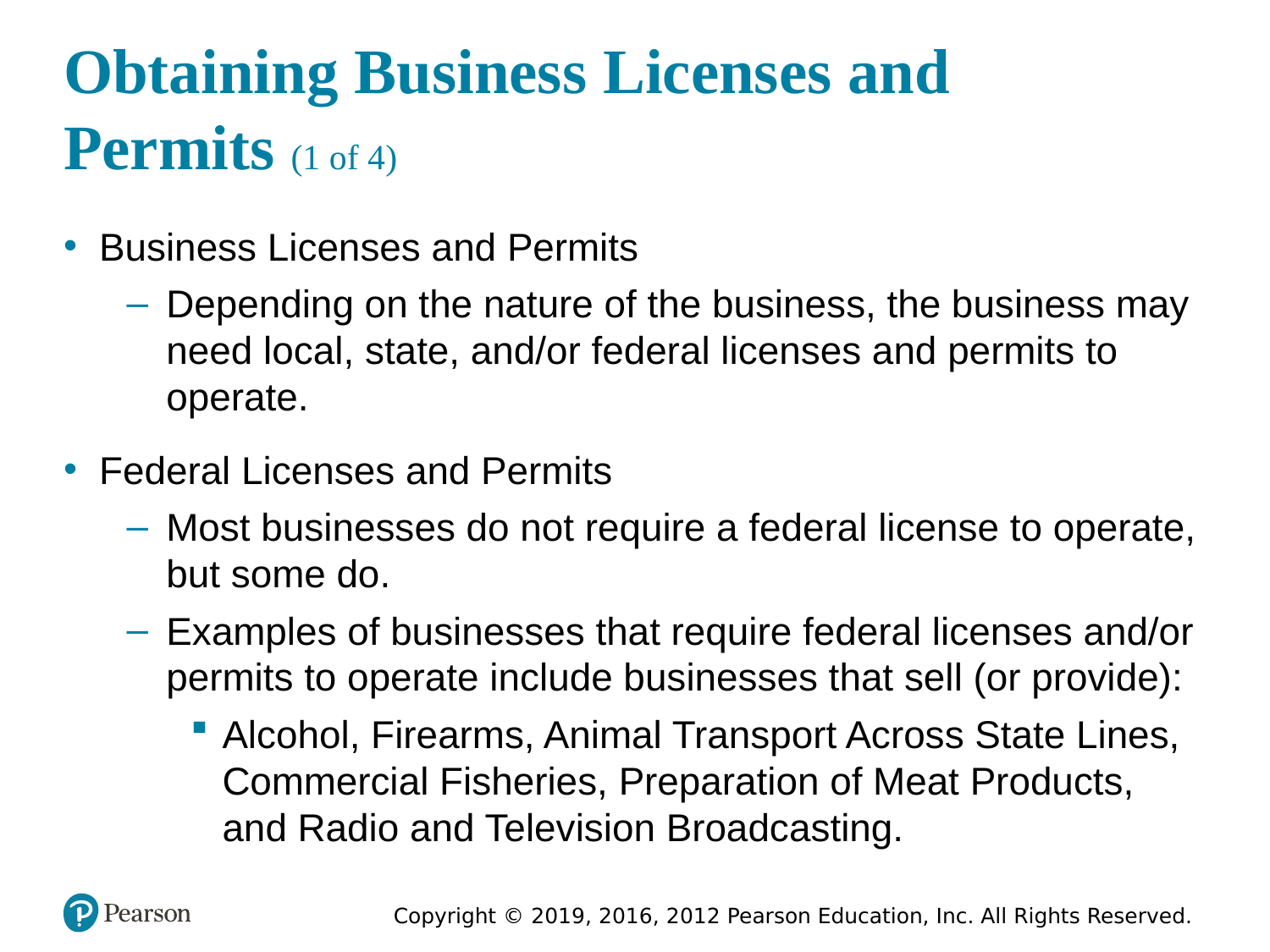

# Obtaining Business Licenses and Permits (1 of 4)
Business Licenses and Permits
Depending on the nature of the business, the business may need local, state, and/or federal licenses and permits to operate.
Federal Licenses and Permits
Most businesses do not require a federal license to operate, but some do.
Examples of businesses that require federal licenses and/or permits to operate include businesses that sell (or provide):
Alcohol, Firearms, Animal Transport Across State Lines, Commercial Fisheries, Preparation of Meat Products, and Radio and Television Broadcasting.